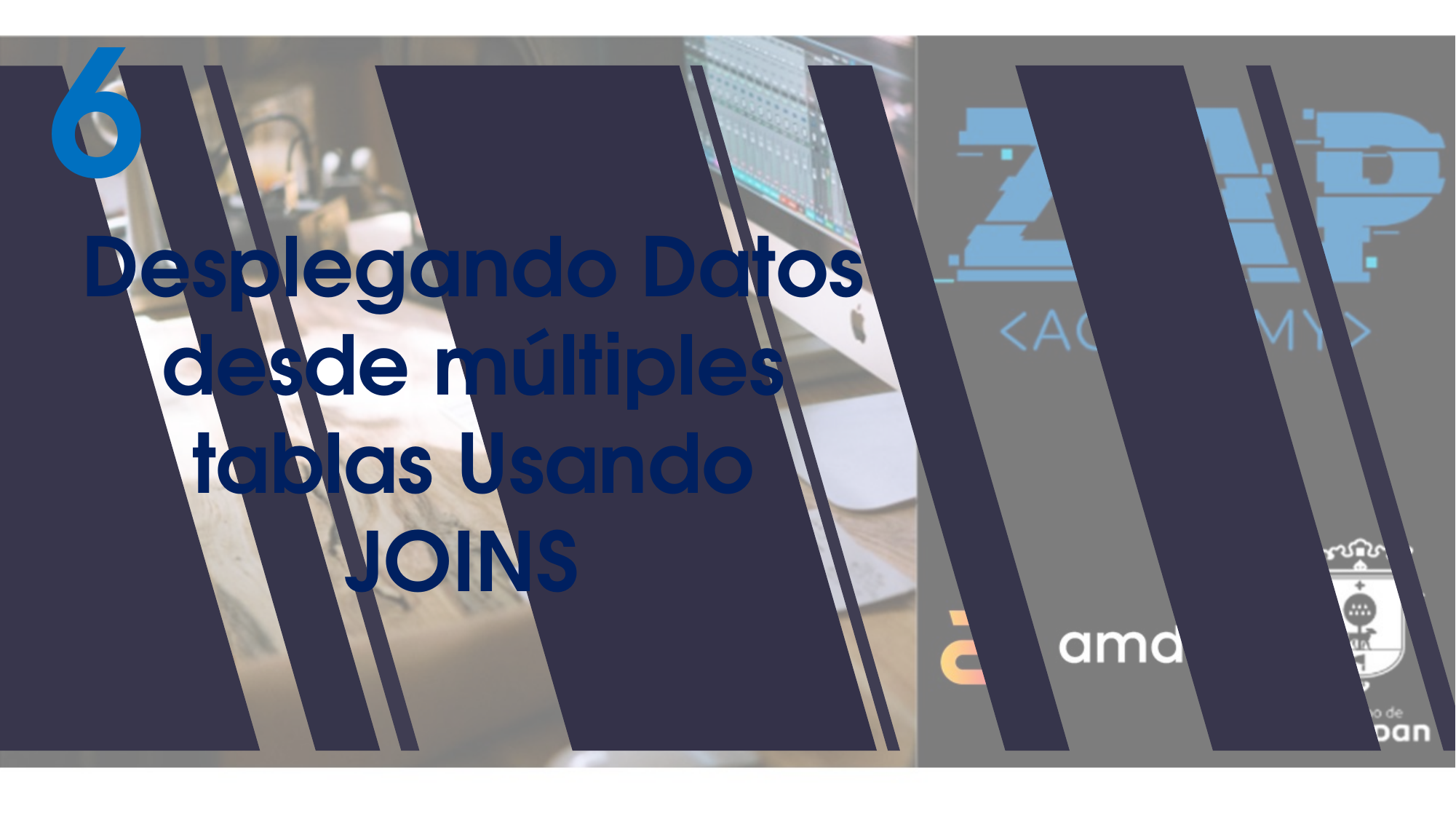

# 6
Desplegando Datos desde múltiples tablas Usando JOINS